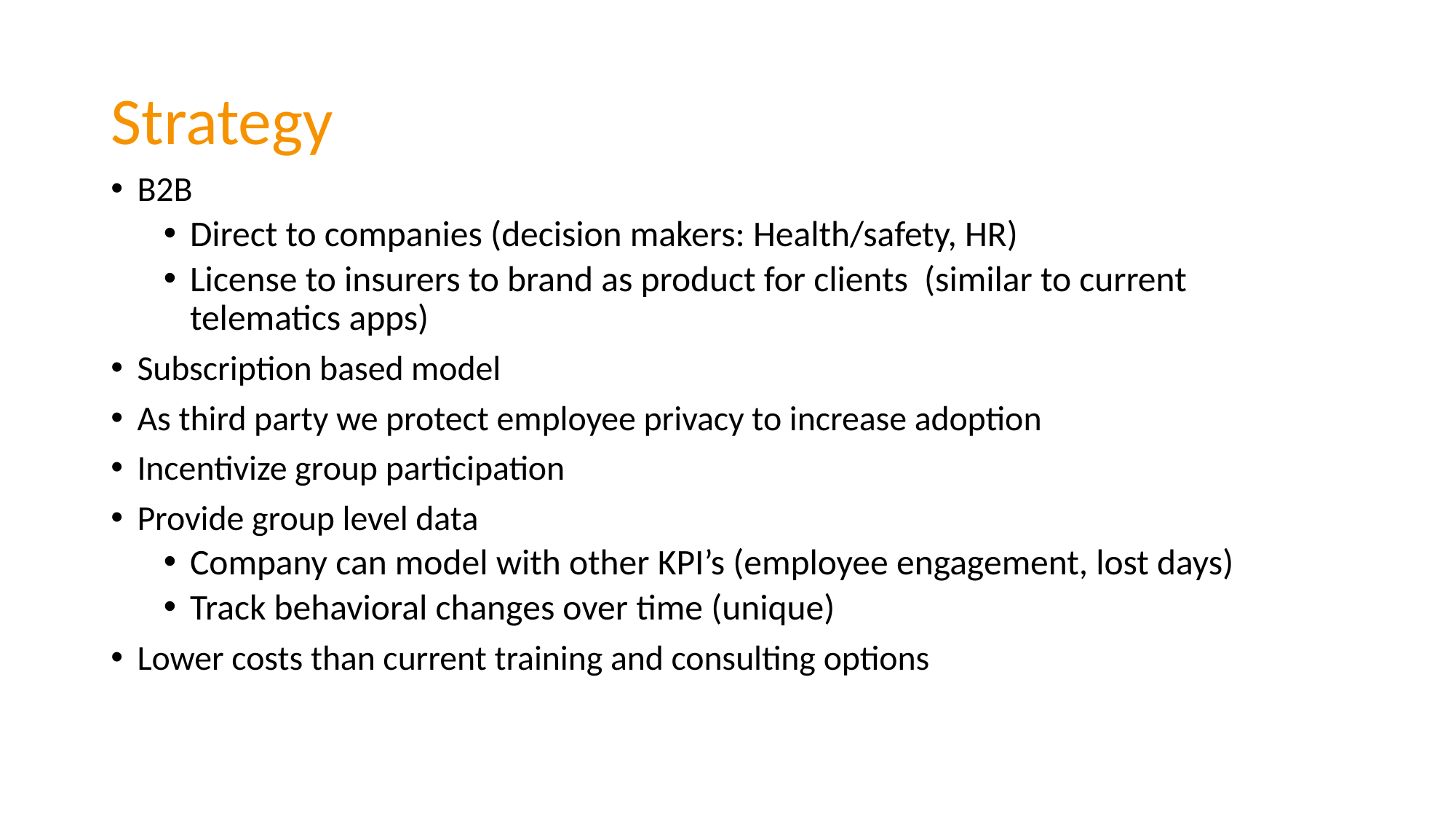

# Strategy
B2B
Direct to companies (decision makers: Health/safety, HR)
License to insurers to brand as product for clients  (similar to current telematics apps)
Subscription based model
As third party we protect employee privacy to increase adoption
Incentivize group participation
Provide group level data
Company can model with other KPI’s (employee engagement, lost days)
Track behavioral changes over time (unique)
Lower costs than current training and consulting options